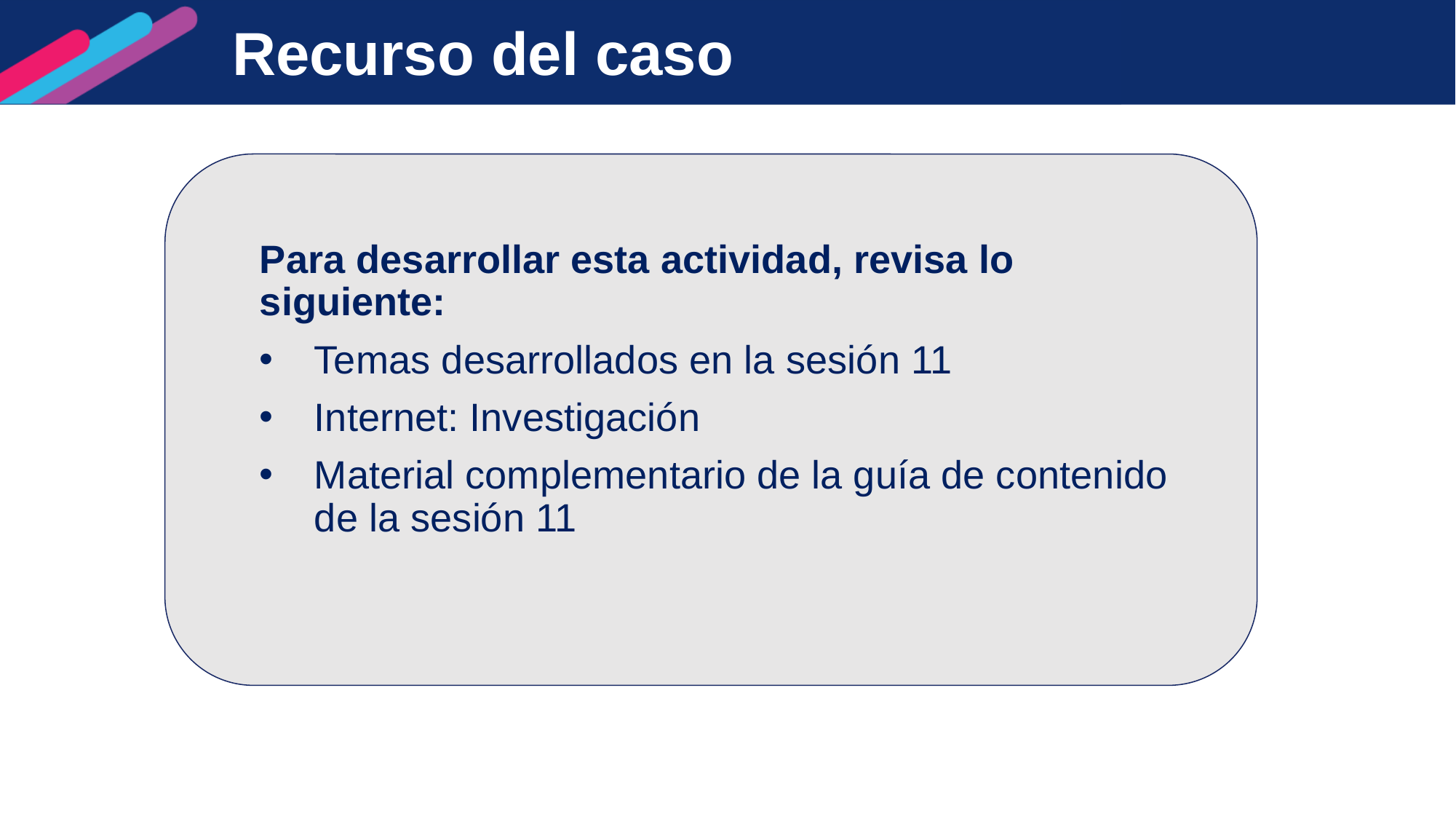

# Recurso del caso

Para desarrollar esta actividad, revisa lo siguiente:
Temas desarrollados en la sesión 11
Internet: Investigación
Material complementario de la guía de contenido de la sesión 11